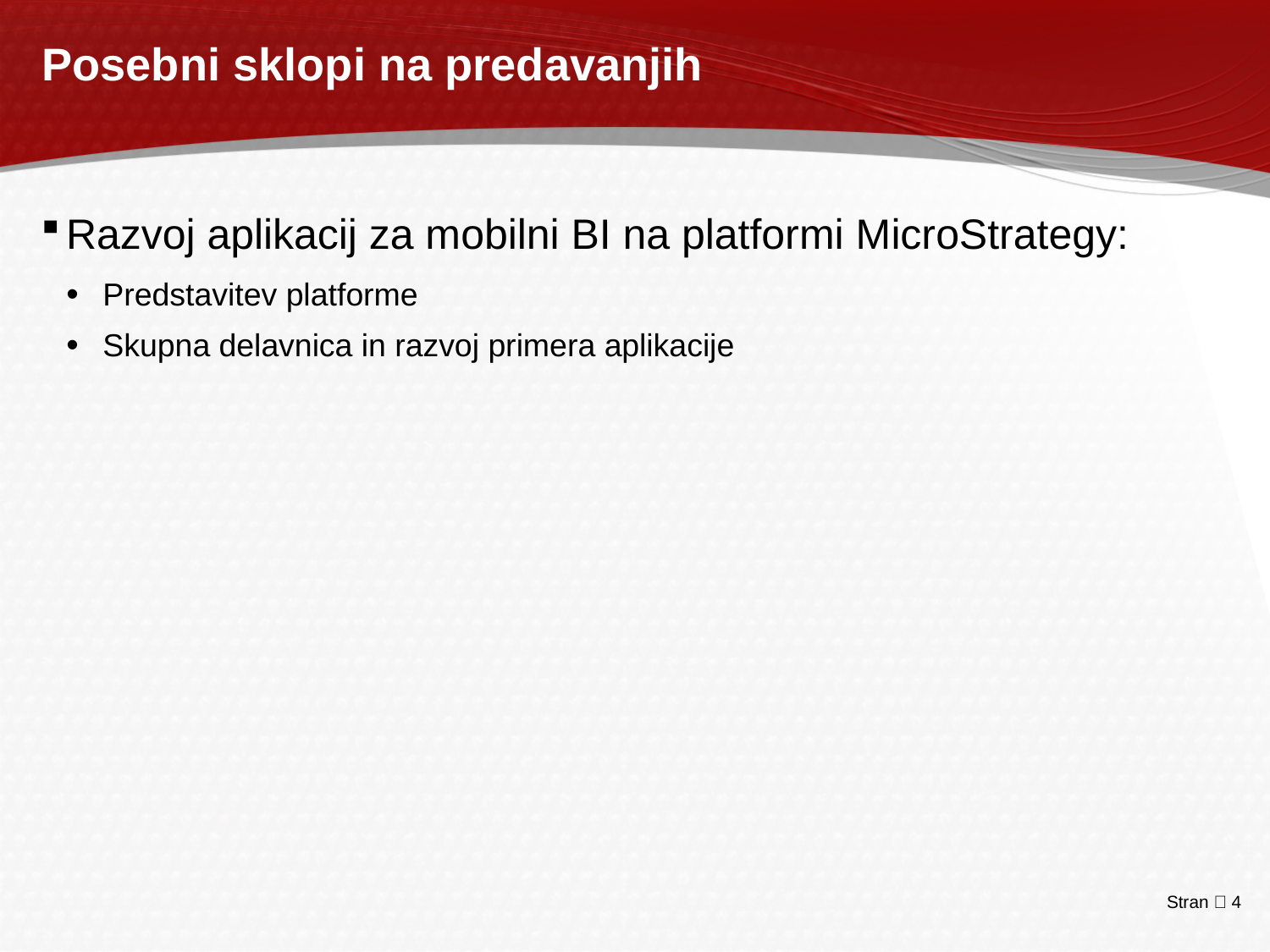

# Posebni sklopi na predavanjih
Razvoj aplikacij za mobilni BI na platformi MicroStrategy:
Predstavitev platforme
Skupna delavnica in razvoj primera aplikacije